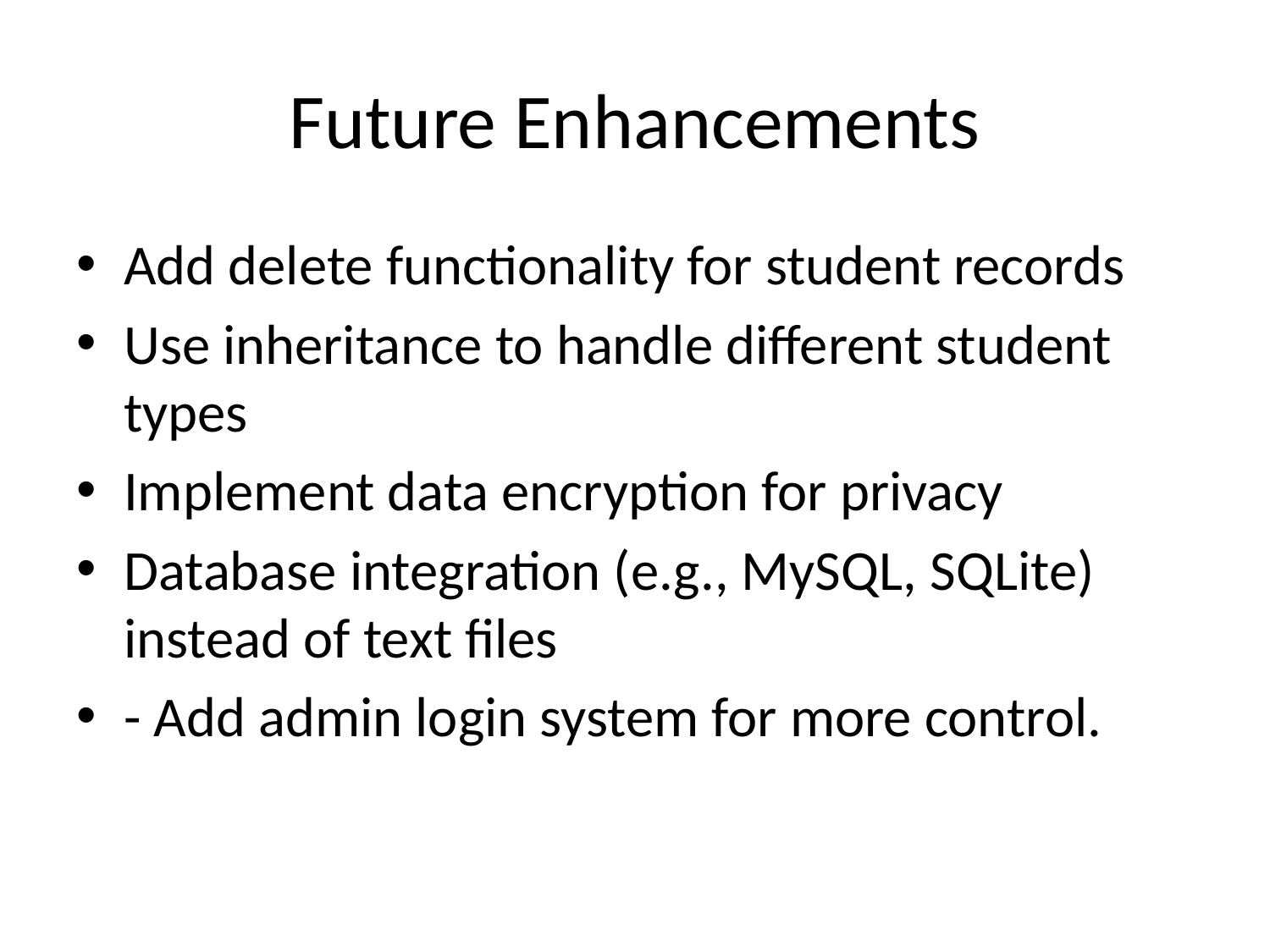

# Future Enhancements
Add delete functionality for student records
Use inheritance to handle different student types
Implement data encryption for privacy
Database integration (e.g., MySQL, SQLite) instead of text files
- Add admin login system for more control.